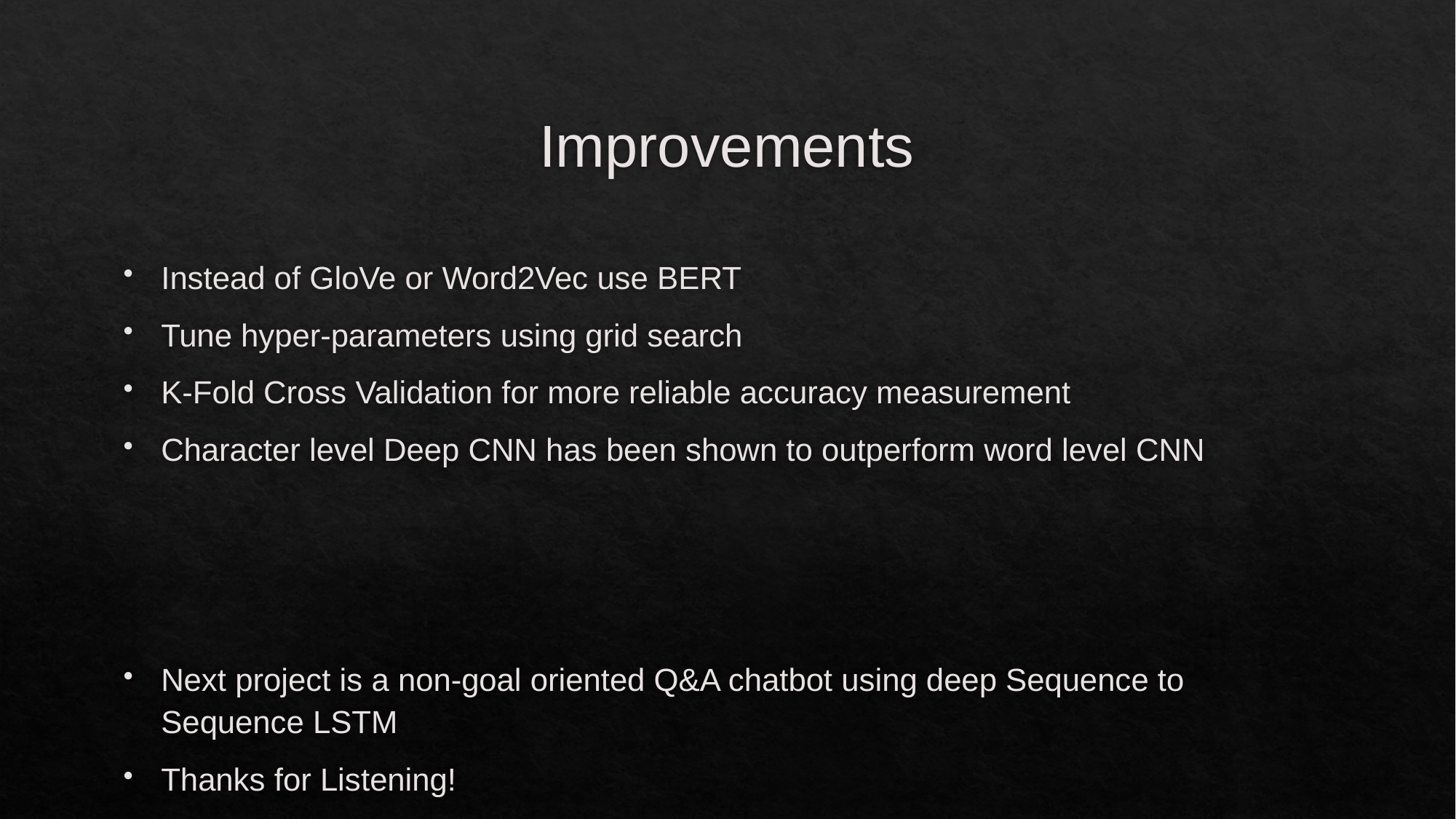

# Improvements
Instead of GloVe or Word2Vec use BERT
Tune hyper-parameters using grid search
K-Fold Cross Validation for more reliable accuracy measurement
Character level Deep CNN has been shown to outperform word level CNN

Next project is a non-goal oriented Q&A chatbot using deep Sequence to Sequence LSTM
Thanks for Listening!